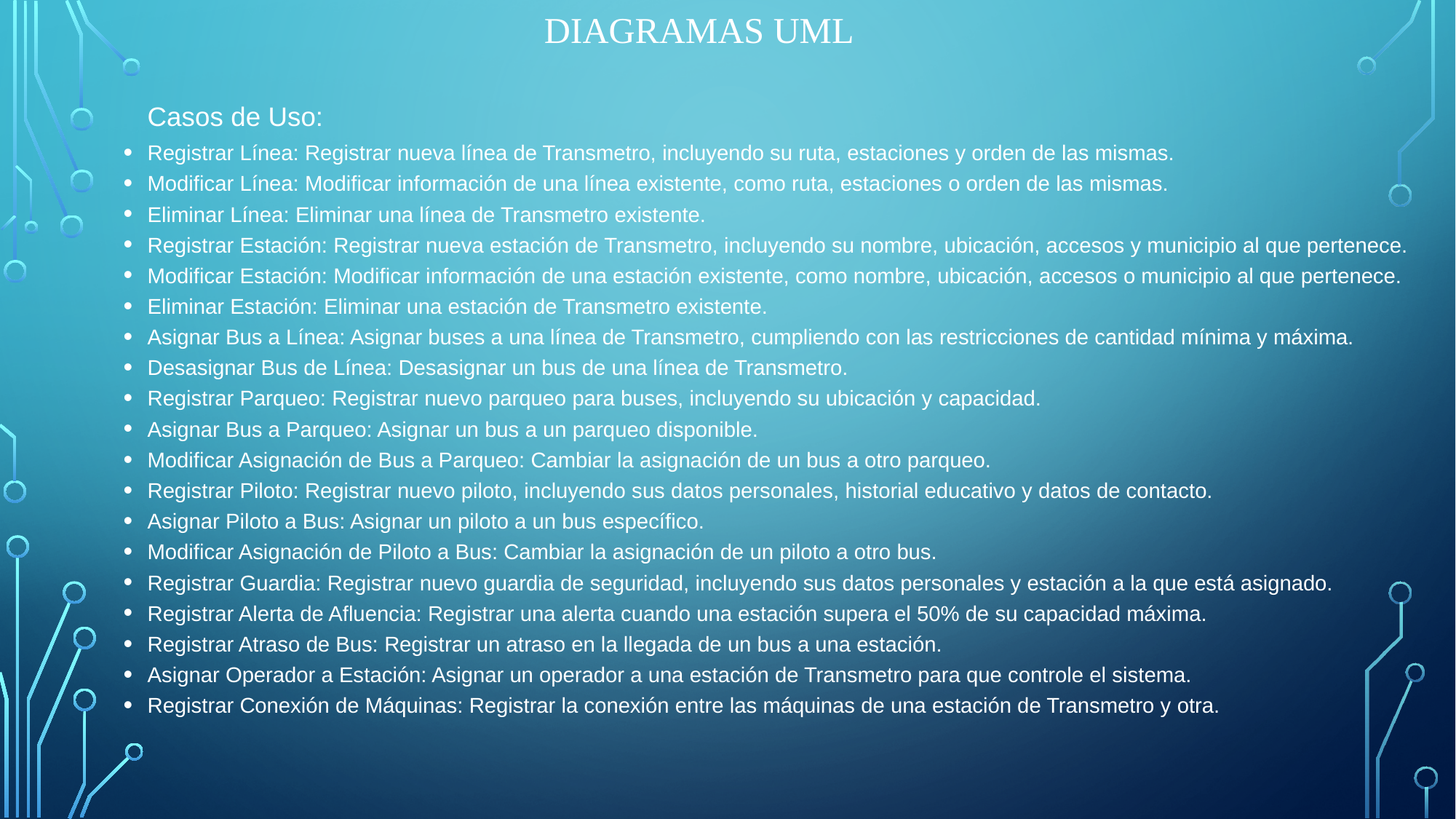

# Diagramas UML
Casos de Uso:
Registrar Línea: Registrar nueva línea de Transmetro, incluyendo su ruta, estaciones y orden de las mismas.
Modificar Línea: Modificar información de una línea existente, como ruta, estaciones o orden de las mismas.
Eliminar Línea: Eliminar una línea de Transmetro existente.
Registrar Estación: Registrar nueva estación de Transmetro, incluyendo su nombre, ubicación, accesos y municipio al que pertenece.
Modificar Estación: Modificar información de una estación existente, como nombre, ubicación, accesos o municipio al que pertenece.
Eliminar Estación: Eliminar una estación de Transmetro existente.
Asignar Bus a Línea: Asignar buses a una línea de Transmetro, cumpliendo con las restricciones de cantidad mínima y máxima.
Desasignar Bus de Línea: Desasignar un bus de una línea de Transmetro.
Registrar Parqueo: Registrar nuevo parqueo para buses, incluyendo su ubicación y capacidad.
Asignar Bus a Parqueo: Asignar un bus a un parqueo disponible.
Modificar Asignación de Bus a Parqueo: Cambiar la asignación de un bus a otro parqueo.
Registrar Piloto: Registrar nuevo piloto, incluyendo sus datos personales, historial educativo y datos de contacto.
Asignar Piloto a Bus: Asignar un piloto a un bus específico.
Modificar Asignación de Piloto a Bus: Cambiar la asignación de un piloto a otro bus.
Registrar Guardia: Registrar nuevo guardia de seguridad, incluyendo sus datos personales y estación a la que está asignado.
Registrar Alerta de Afluencia: Registrar una alerta cuando una estación supera el 50% de su capacidad máxima.
Registrar Atraso de Bus: Registrar un atraso en la llegada de un bus a una estación.
Asignar Operador a Estación: Asignar un operador a una estación de Transmetro para que controle el sistema.
Registrar Conexión de Máquinas: Registrar la conexión entre las máquinas de una estación de Transmetro y otra.